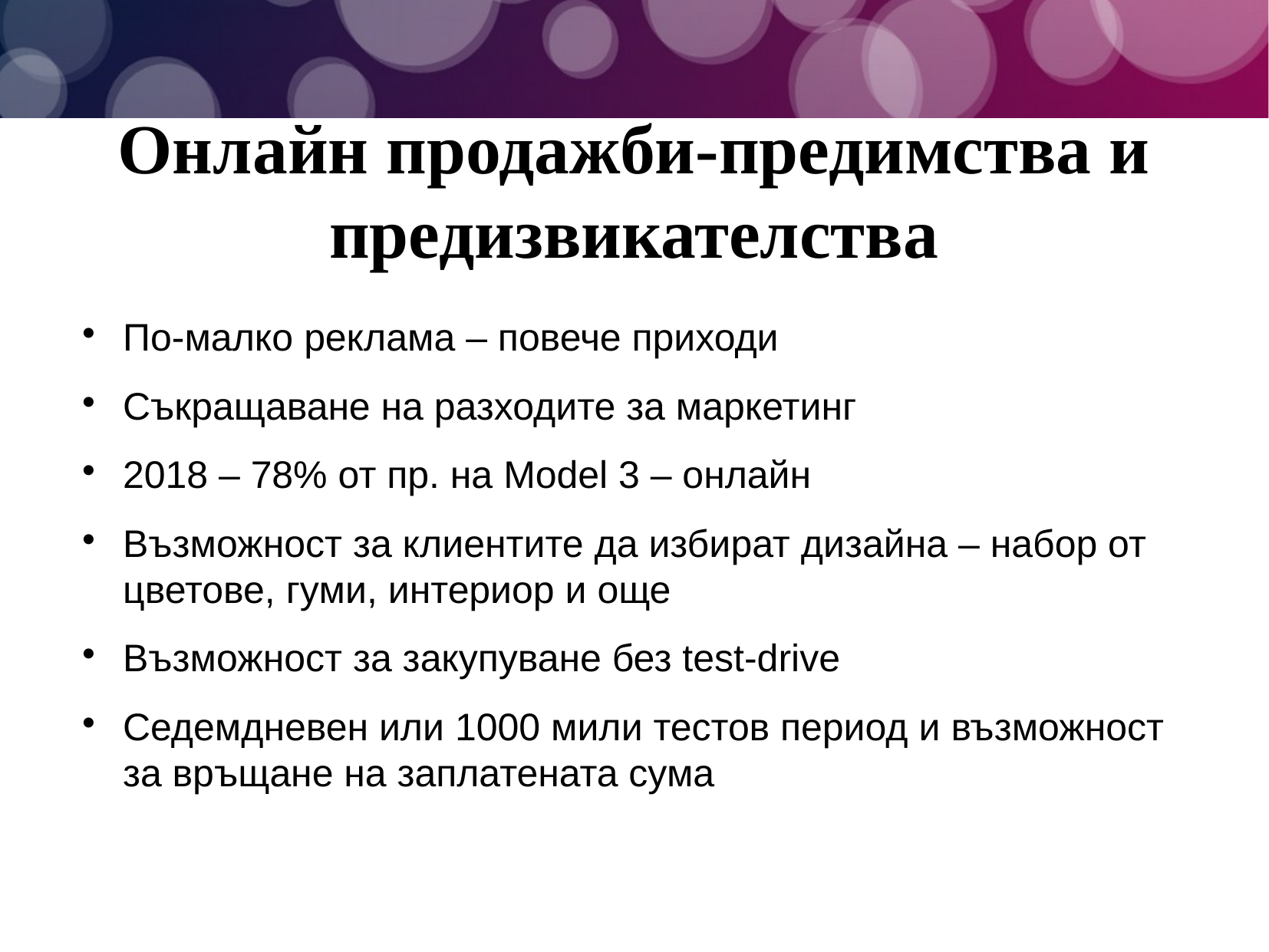

Онлайн продажби-предимства и предизвикателства
По-малко реклама – повече приходи
Съкращаване на разходите за маркетинг
2018 – 78% от пр. на Model 3 – онлайн
Възможност за клиентите да избират дизайна – набор от цветове, гуми, интериор и още
Възможност за закупуване без test-drive
Седемдневен или 1000 мили тестов период и възможност за връщане на заплатената сума